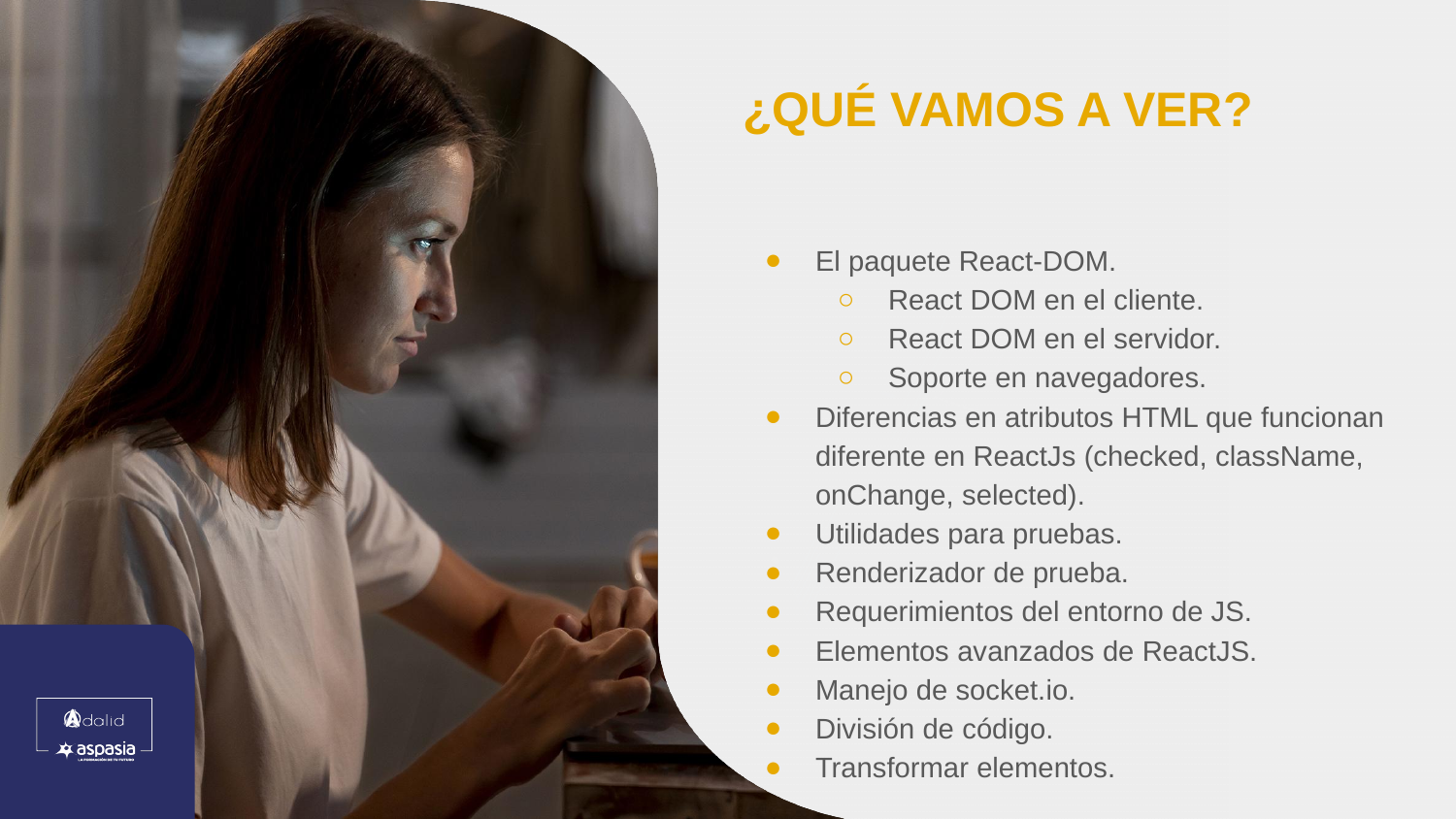

El paquete React-DOM.
React DOM en el cliente.
React DOM en el servidor.
Soporte en navegadores.
Diferencias en atributos HTML que funcionan diferente en ReactJs (checked, className, onChange, selected).
Utilidades para pruebas.
Renderizador de prueba.
Requerimientos del entorno de JS.
Elementos avanzados de ReactJS.
Manejo de socket.io.
División de código.
Transformar elementos.